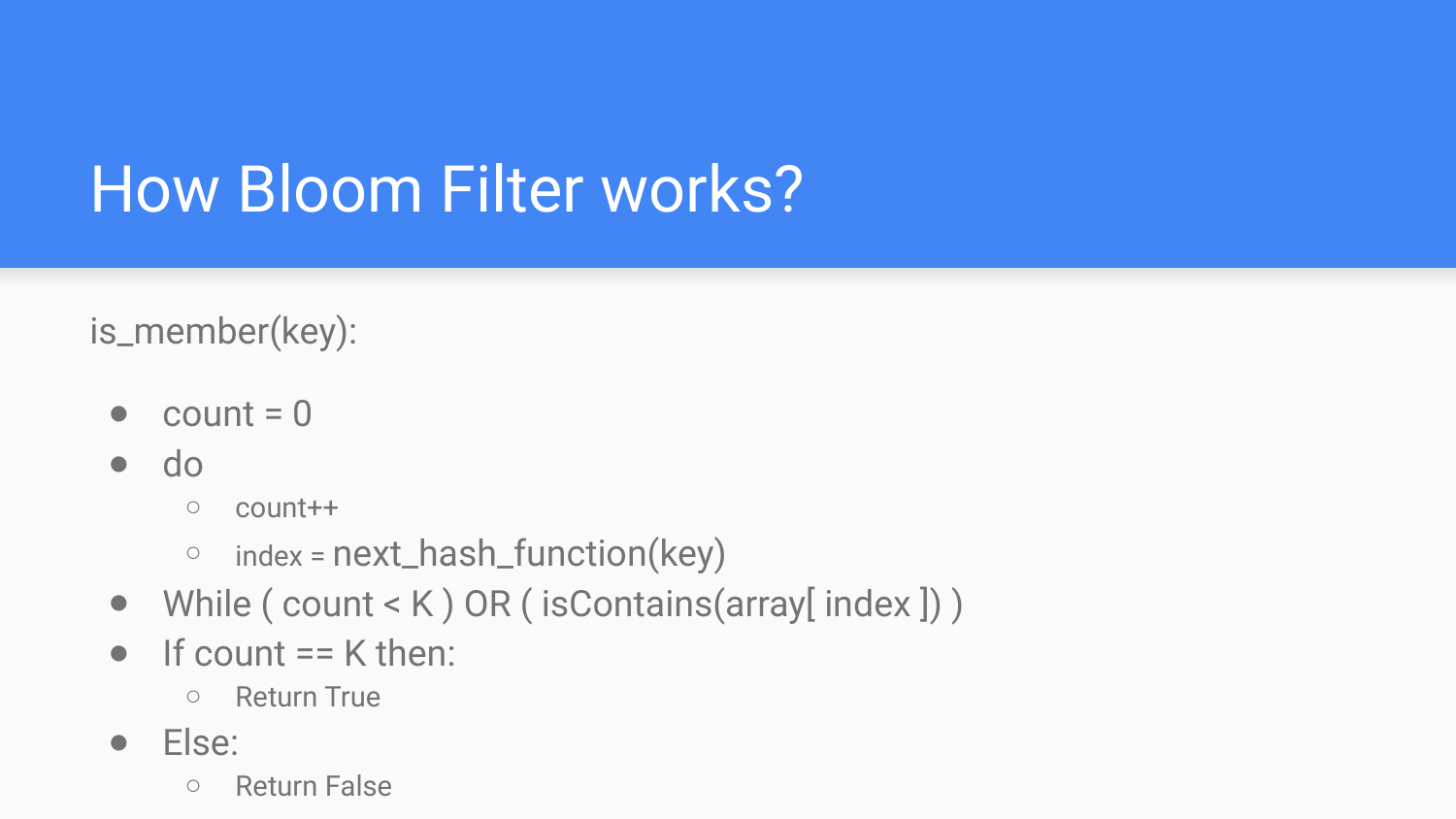

# How Bloom Filter works?
is_member(key):
count = 0
do
count++
index = next_hash_function(key)
While ( count < K ) OR ( isContains(array[ index ]) )
If count == K then:
Return True
Else:
Return False